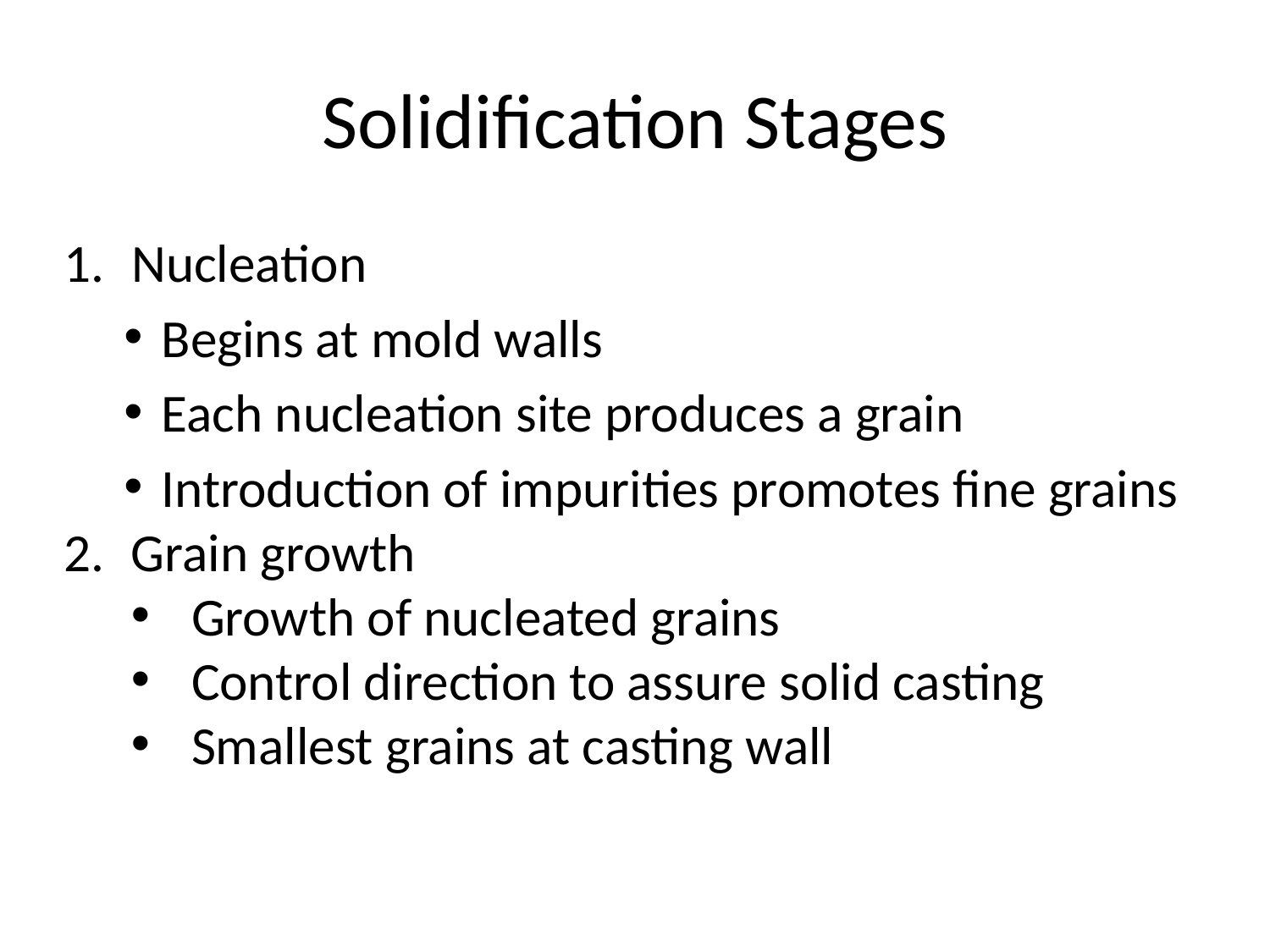

# Solidification Stages
Nucleation
Begins at mold walls
Each nucleation site produces a grain
Introduction of impurities promotes fine grains
Grain growth
Growth of nucleated grains
Control direction to assure solid casting
Smallest grains at casting wall